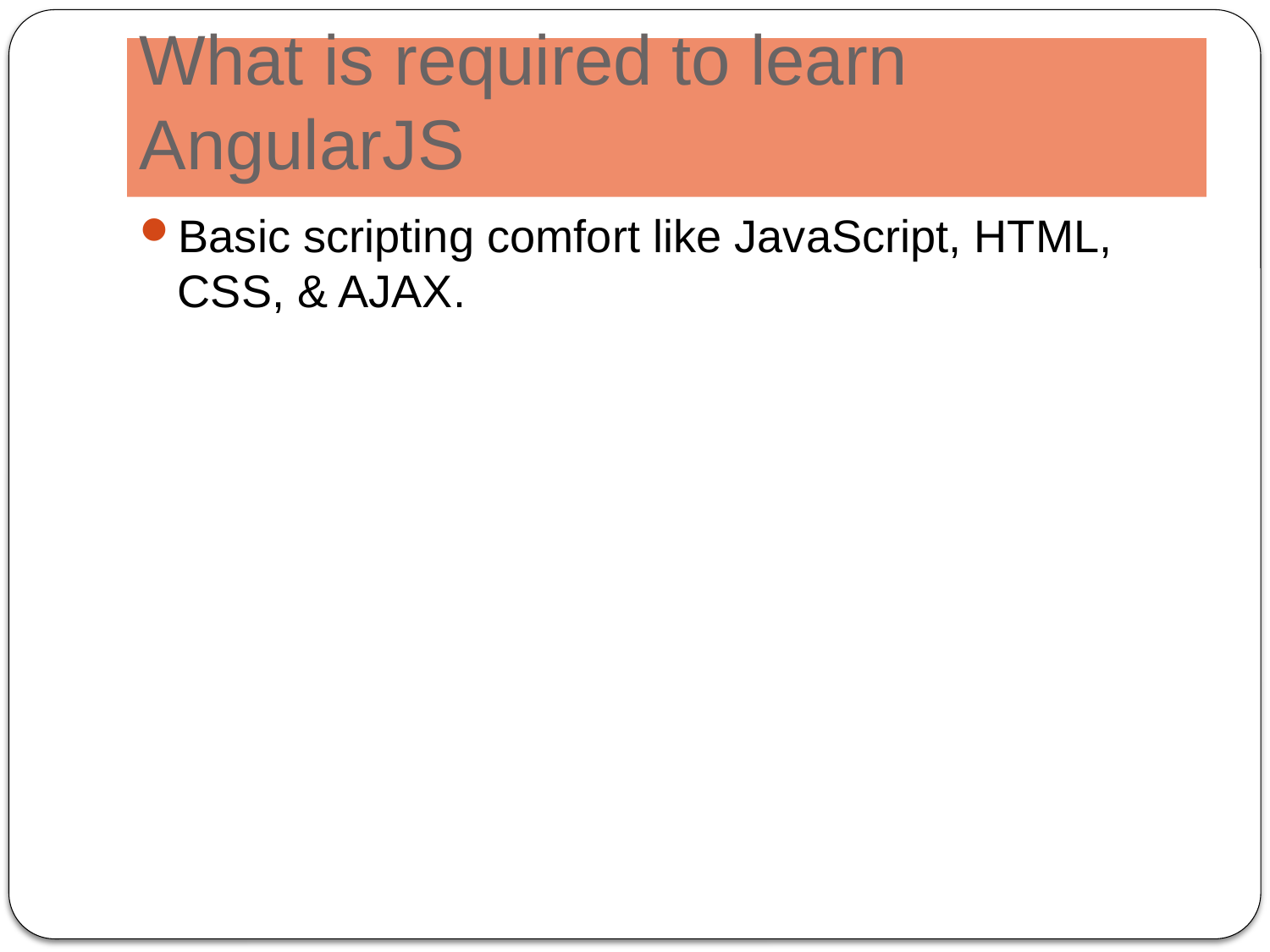

# What is required to learn AngularJS
Basic scripting comfort like JavaScript, HTML, CSS, & AJAX.